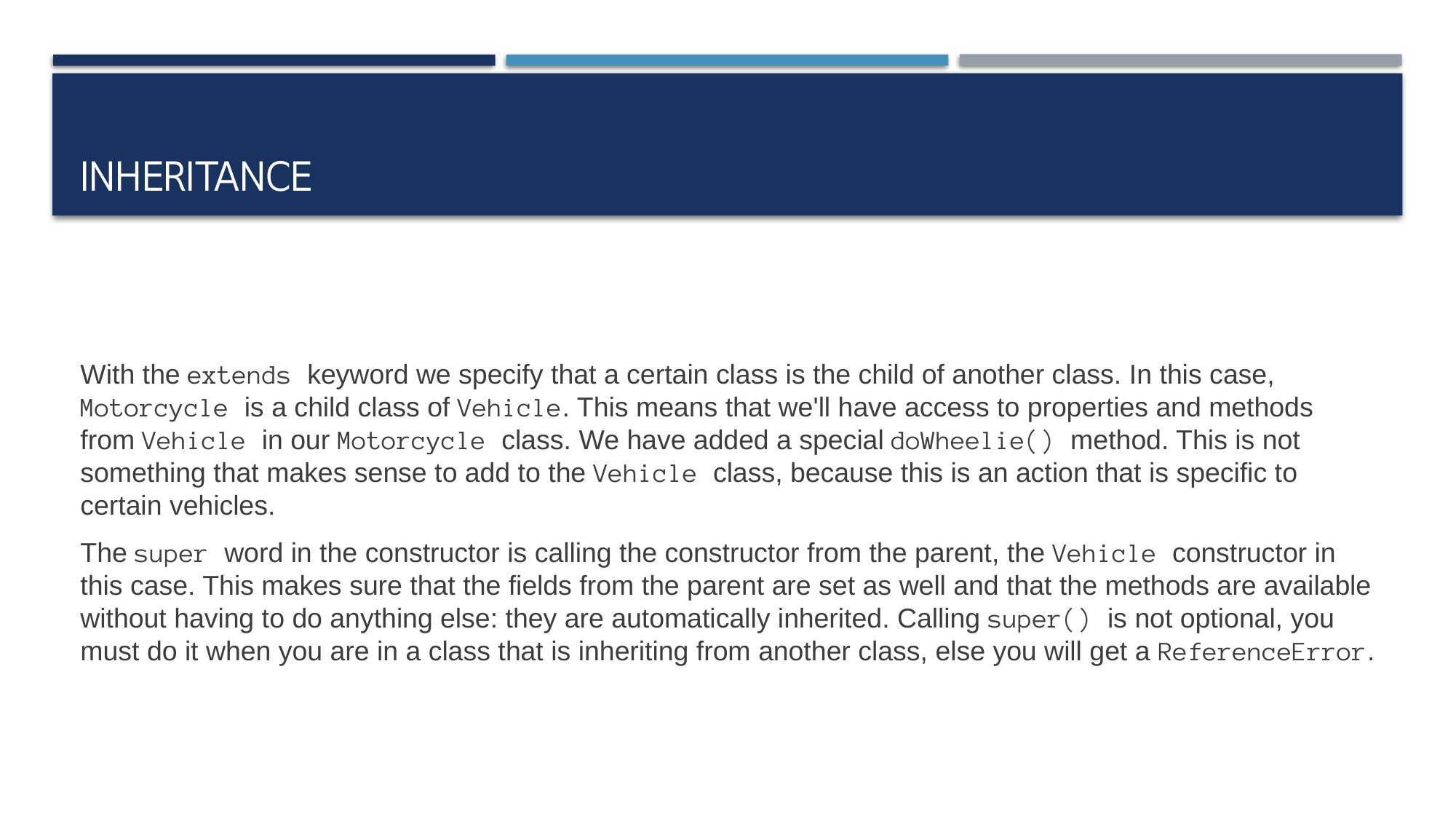

# Inheritance
With the extends keyword we specify that a certain class is the child of another class. In this case, Motorcycle is a child class of Vehicle. This means that we'll have access to properties and methods from Vehicle in our Motorcycle class. We have added a special doWheelie() method. This is not something that makes sense to add to the Vehicle class, because this is an action that is specific to certain vehicles.
The super word in the constructor is calling the constructor from the parent, the Vehicle constructor in this case. This makes sure that the fields from the parent are set as well and that the methods are available without having to do anything else: they are automatically inherited. Calling super() is not optional, you must do it when you are in a class that is inheriting from another class, else you will get a ReferenceError.